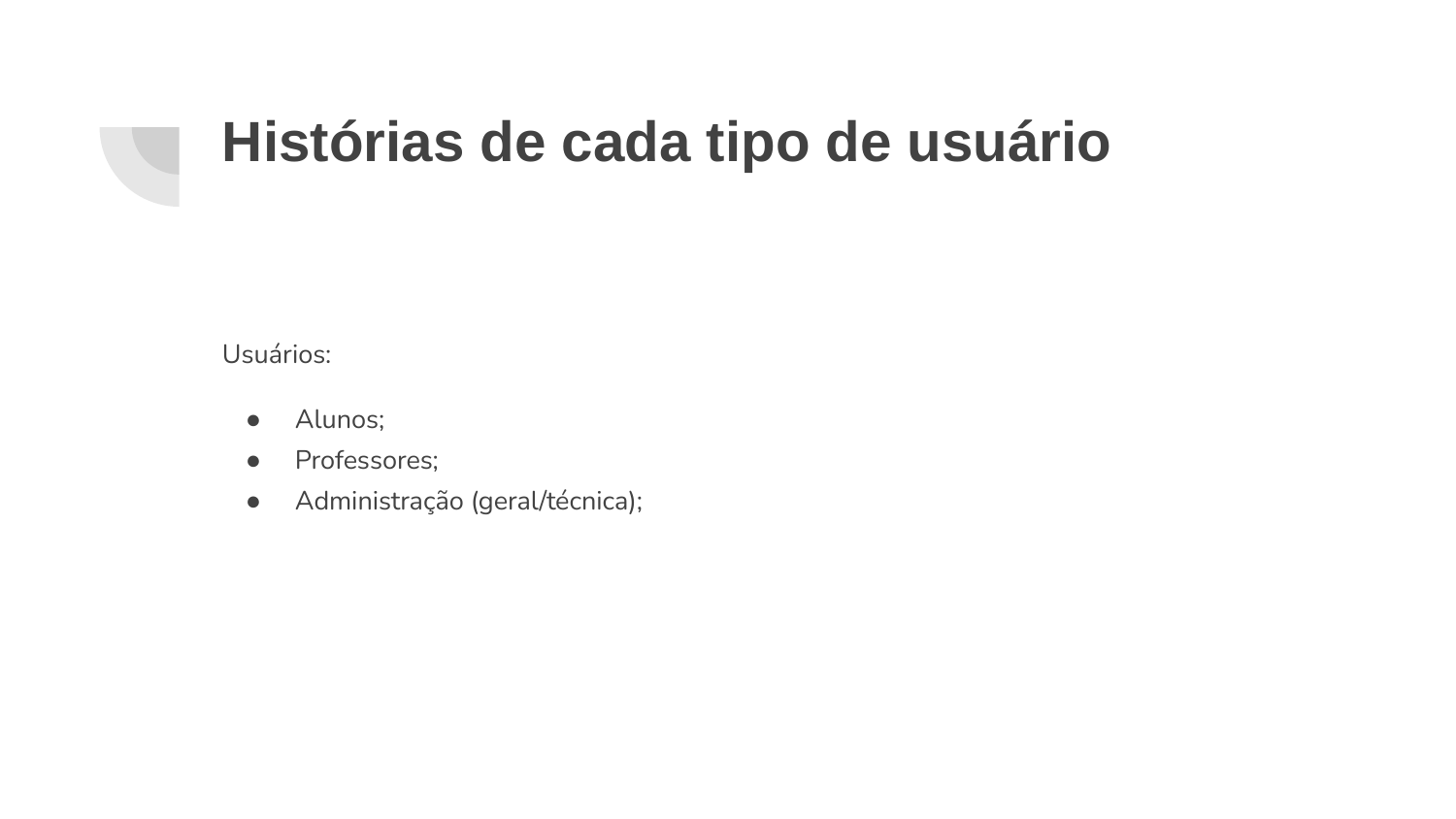

# Histórias de cada tipo de usuário
Usuários:
Alunos;
Professores;
Administração (geral/técnica);